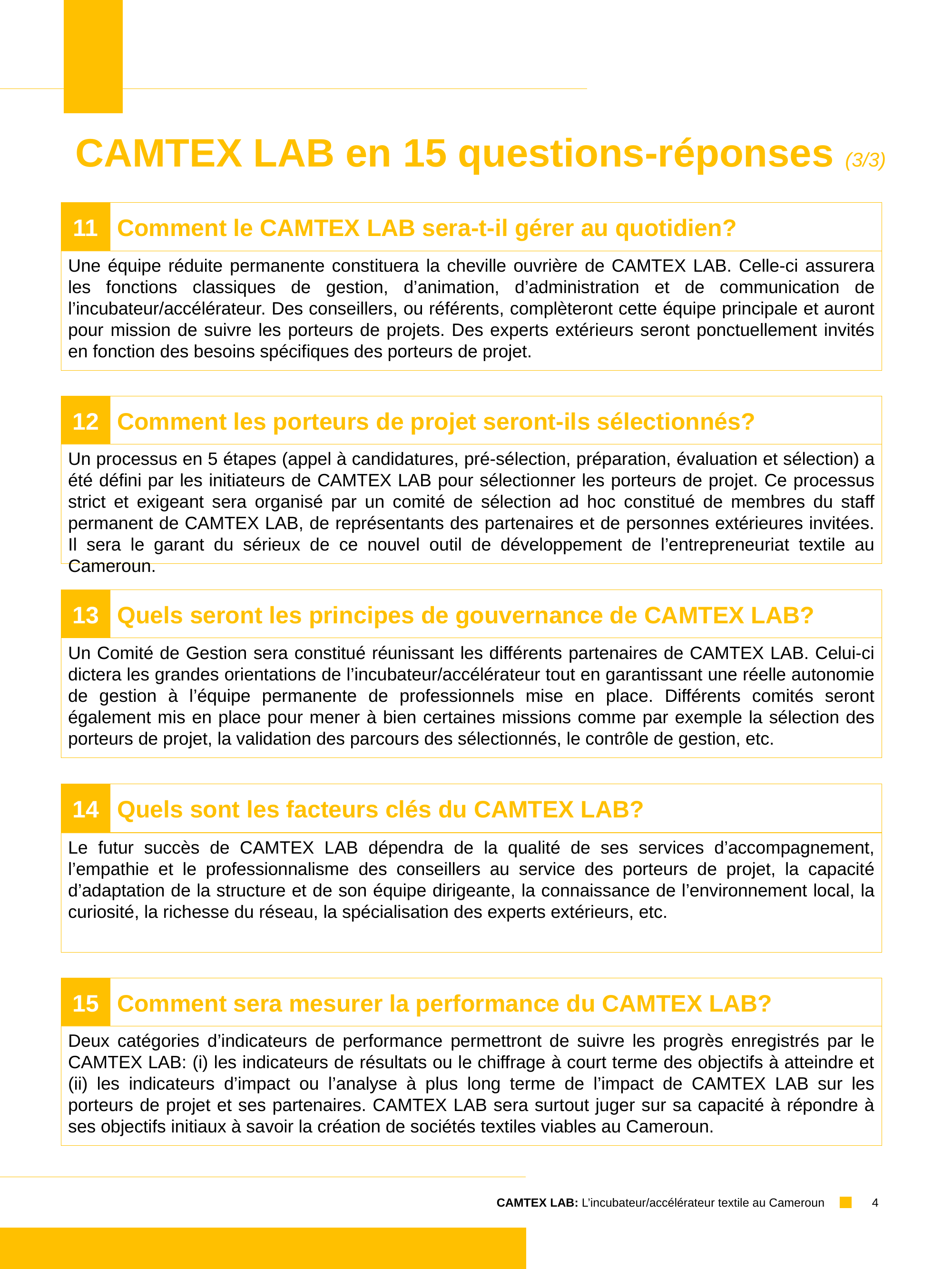

CAMTEX LAB en 15 questions-réponses (3/3)
11
Comment le CAMTEX LAB sera-t-il gérer au quotidien?
Une équipe réduite permanente constituera la cheville ouvrière de CAMTEX LAB. Celle-ci assurera les fonctions classiques de gestion, d’animation, d’administration et de communication de l’incubateur/accélérateur. Des conseillers, ou référents, complèteront cette équipe principale et auront pour mission de suivre les porteurs de projets. Des experts extérieurs seront ponctuellement invités en fonction des besoins spécifiques des porteurs de projet.
12
Comment les porteurs de projet seront-ils sélectionnés?
Un processus en 5 étapes (appel à candidatures, pré-sélection, préparation, évaluation et sélection) a été défini par les initiateurs de CAMTEX LAB pour sélectionner les porteurs de projet. Ce processus strict et exigeant sera organisé par un comité de sélection ad hoc constitué de membres du staff permanent de CAMTEX LAB, de représentants des partenaires et de personnes extérieures invitées. Il sera le garant du sérieux de ce nouvel outil de développement de l’entrepreneuriat textile au Cameroun.
13
Quels seront les principes de gouvernance de CAMTEX LAB?
Un Comité de Gestion sera constitué réunissant les différents partenaires de CAMTEX LAB. Celui-ci dictera les grandes orientations de l’incubateur/accélérateur tout en garantissant une réelle autonomie de gestion à l’équipe permanente de professionnels mise en place. Différents comités seront également mis en place pour mener à bien certaines missions comme par exemple la sélection des porteurs de projet, la validation des parcours des sélectionnés, le contrôle de gestion, etc.
14
Quels sont les facteurs clés du CAMTEX LAB?
Le futur succès de CAMTEX LAB dépendra de la qualité de ses services d’accompagnement, l’empathie et le professionnalisme des conseillers au service des porteurs de projet, la capacité d’adaptation de la structure et de son équipe dirigeante, la connaissance de l’environnement local, la curiosité, la richesse du réseau, la spécialisation des experts extérieurs, etc.
15
Comment sera mesurer la performance du CAMTEX LAB?
Deux catégories d’indicateurs de performance permettront de suivre les progrès enregistrés par le CAMTEX LAB: (i) les indicateurs de résultats ou le chiffrage à court terme des objectifs à atteindre et (ii) les indicateurs d’impact ou l’analyse à plus long terme de l’impact de CAMTEX LAB sur les porteurs de projet et ses partenaires. CAMTEX LAB sera surtout juger sur sa capacité à répondre à ses objectifs initiaux à savoir la création de sociétés textiles viables au Cameroun.